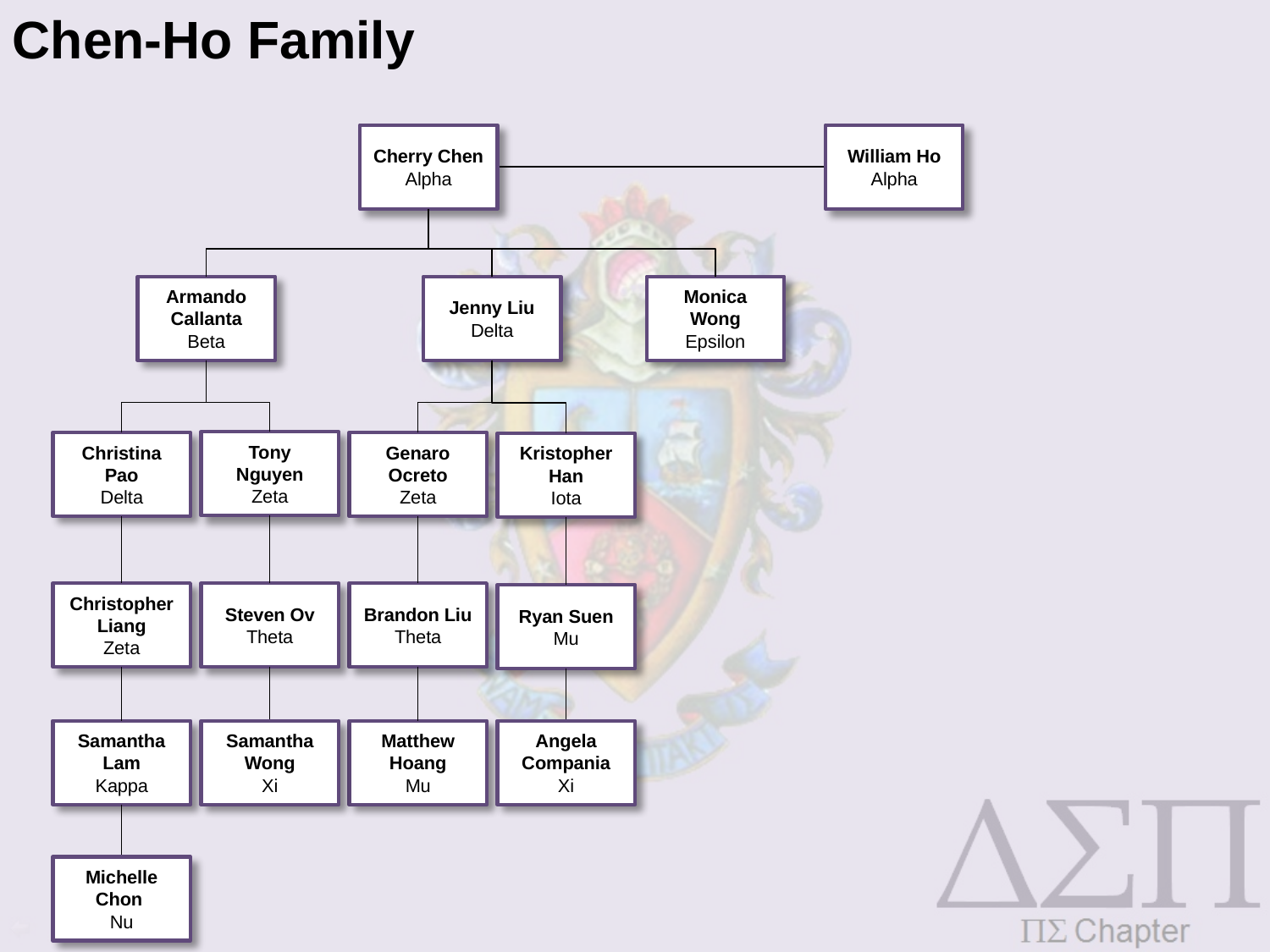

Chen-Ho Family
Cherry Chen
Alpha
William Ho
Alpha
Armando Callanta
Beta
Jenny Liu
Delta
Monica Wong
Epsilon
Tony Nguyen
Zeta
Christina Pao
Delta
Genaro Ocreto
Zeta
Kristopher Han
Iota
Christopher Liang
Zeta
Steven Ov
Theta
Brandon Liu
Theta
Ryan Suen
Mu
Samantha Lam
Kappa
Angela Compania
Xi
Samantha Wong
Xi
Matthew Hoang
Mu
Michelle Chon
Nu